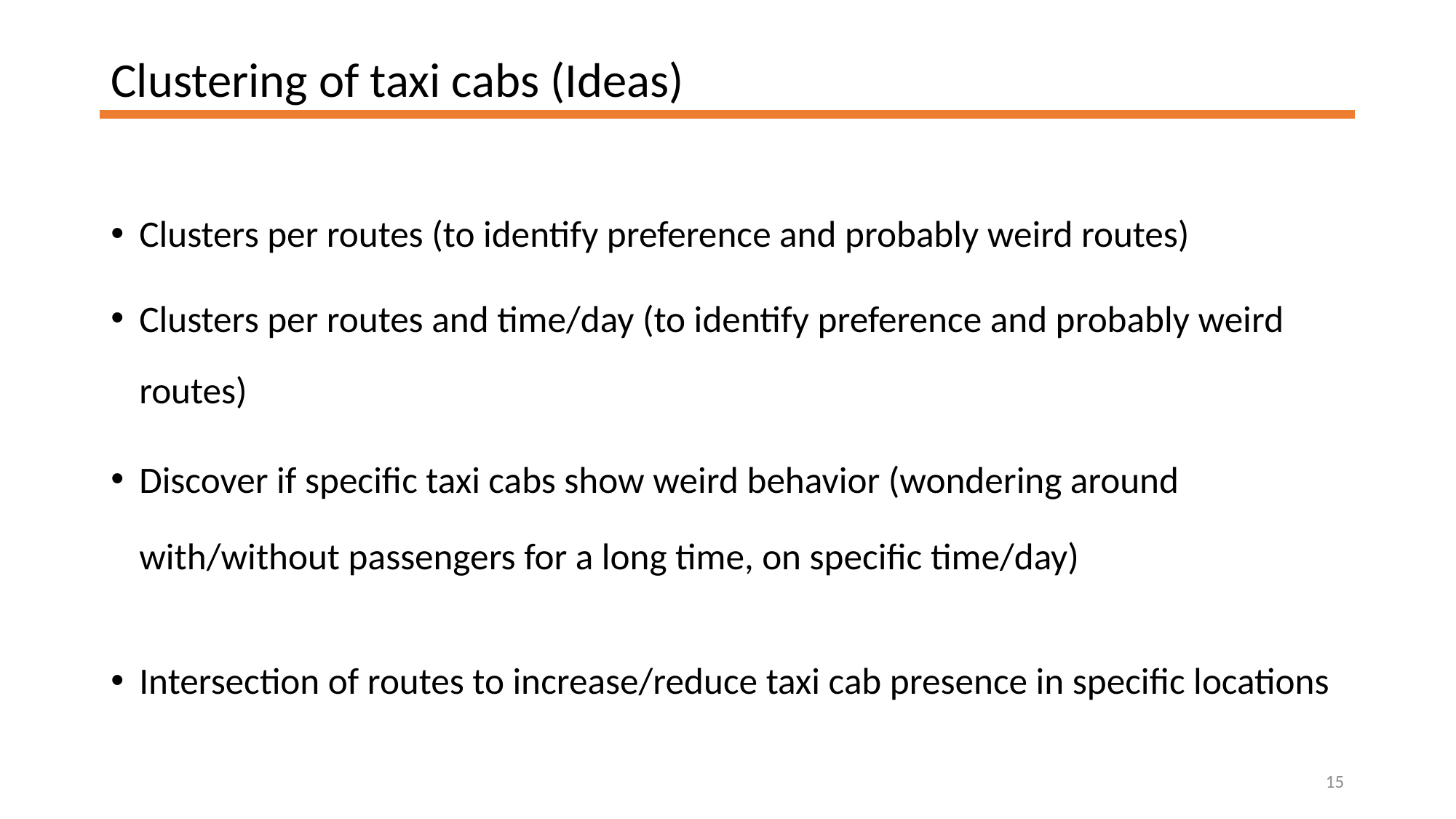

# Clustering of taxi cabs (Ideas)
Clusters per routes (to identify preference and probably weird routes)
Clusters per routes and time/day (to identify preference and probably weird routes)
Discover if specific taxi cabs show weird behavior (wondering around with/without passengers for a long time, on specific time/day)
Intersection of routes to increase/reduce taxi cab presence in specific locations
15